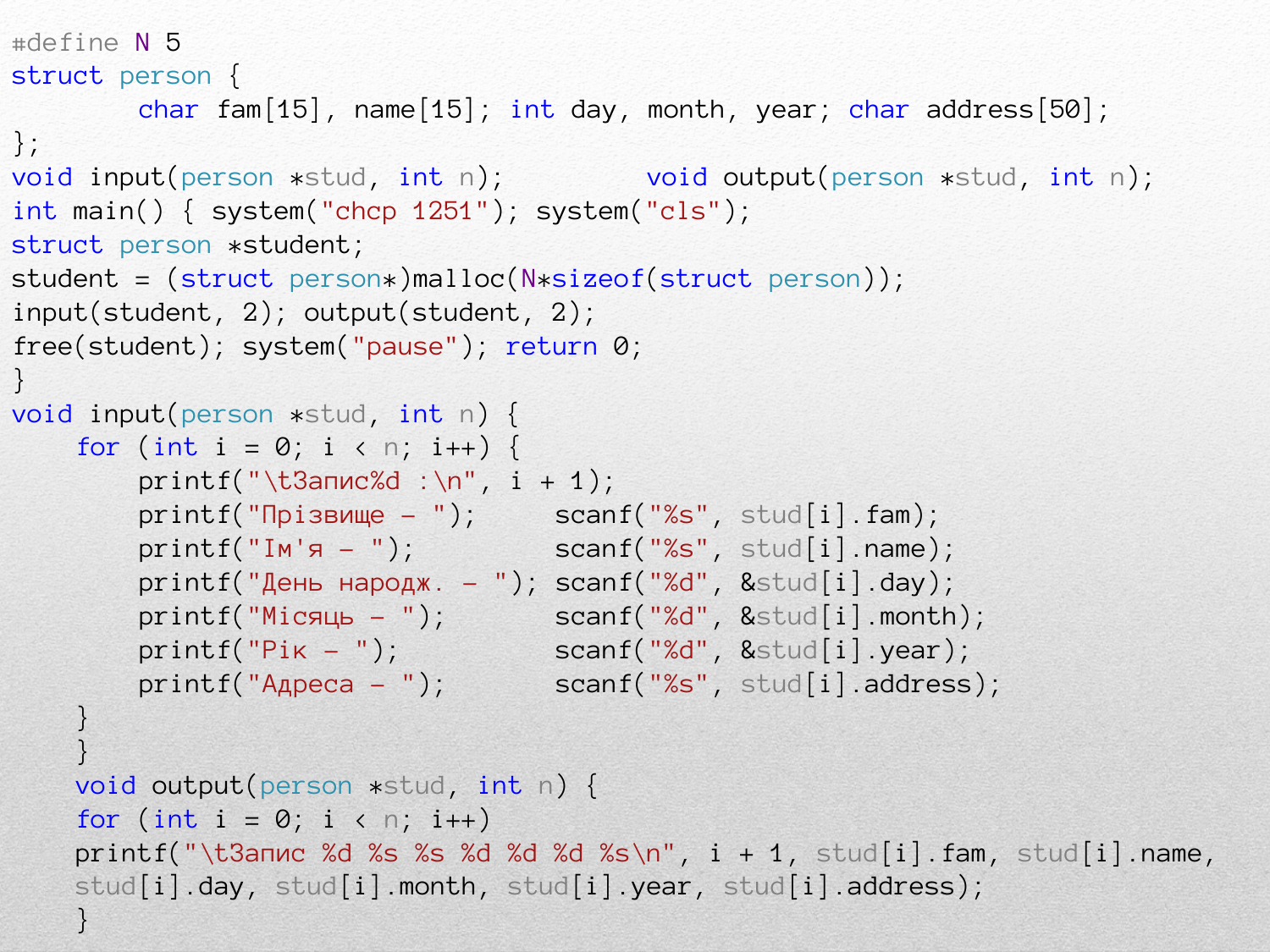

#define N 5
struct person {
	char fam[15], name[15]; int day, month, year; char address[50];
};
void input(person *stud, int n); 	void output(person *stud, int n);
int main() { system("chcp 1251"); system("cls");
struct person *student;
student = (struct person*)malloc(N*sizeof(struct person));
input(student, 2); output(student, 2);
free(student); system("pause"); return 0;
}
void input(person *stud, int n) {
for (int i = 0; i < n; i++) {
printf("\tЗапис%d :\n", i + 1);
printf("Прiзвище - ");     scanf("%s", stud[i].fam);
printf("Iм'я - ");         scanf("%s", stud[i].name);
printf("День народж. - "); scanf("%d", &stud[i].day);
printf("Мiсяць - ");       scanf("%d", &stud[i].month);
printf("Рiк - ");          scanf("%d", &stud[i].year);
printf("Адреса - ");       scanf("%s", stud[i].address);
}
}
void output(person *stud, int n) {
for (int i = 0; i < n; i++)
printf("\tЗапис %d %s %s %d %d %d %s\n", i + 1, stud[i].fam, stud[i].name, stud[i].day, stud[i].month, stud[i].year, stud[i].address);
}